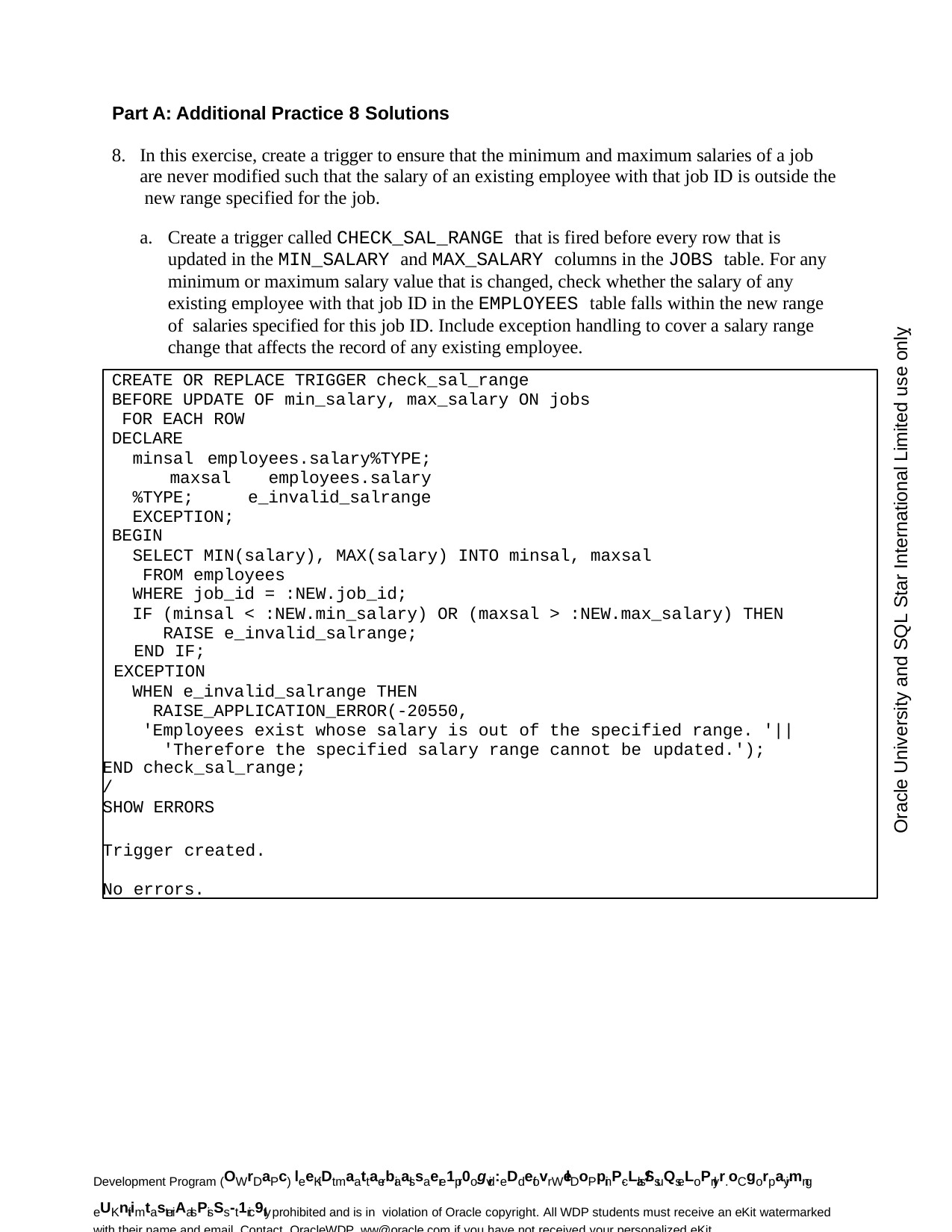

Part A: Additional Practice 8 Solutions

In this exercise, create a trigger to ensure that the minimum and maximum salaries of a job  are never modified such that the salary of an existing employee with that job ID is outside the  new range specified for the job.
Create a trigger called CHECK_SAL_RANGE that is fired before every row that is  updated in the MIN_SALARY and MAX_SALARY columns in the JOBS table. For any  minimum or maximum salary value that is changed, check whether the salary of any  existing employee with that job ID in the EMPLOYEES table falls within the new range of  salaries specified for this job ID. Include exception handling to cover a salary range  change that affects the record of any existing employee.
Oracle University and SQL Star International Limited use onlyฺ
CREATE OR REPLACE TRIGGER check_sal_range  BEFORE UPDATE OF min_salary, max_salary ON jobs  FOR EACH ROW
DECLARE
minsal employees.salary%TYPE;  maxsal employees.salary%TYPE;  e_invalid_salrange EXCEPTION;
BEGIN
SELECT MIN(salary), MAX(salary) INTO minsal, maxsal  FROM employees
WHERE job_id = :NEW.job_id;
IF (minsal < :NEW.min_salary) OR (maxsal > :NEW.max_salary) THEN  RAISE e_invalid_salrange;
END IF;
EXCEPTION
WHEN e_invalid_salrange THEN  RAISE_APPLICATION_ERROR(-20550,
'Employees exist whose salary is out of the specified range. '||  'Therefore the specified salary range cannot be updated.');
END check_sal_range;
/
SHOW ERRORS
Trigger created.
No errors.
Development Program (OWrDaPc) leeKiDt maattaerbiaalssaere 1pr0ogvid:eDd efovr WelDoPpinP-cLlas/Ss uQseLoPnlyr.oCgorpayimng eUKnit imtasteriAalsPisSs-t1ric9tly prohibited and is in  violation of Oracle copyright. All WDP students must receive an eKit watermarked with their name and email. Contact  OracleWDP_ww@oracle.com if you have not received your personalized eKit.